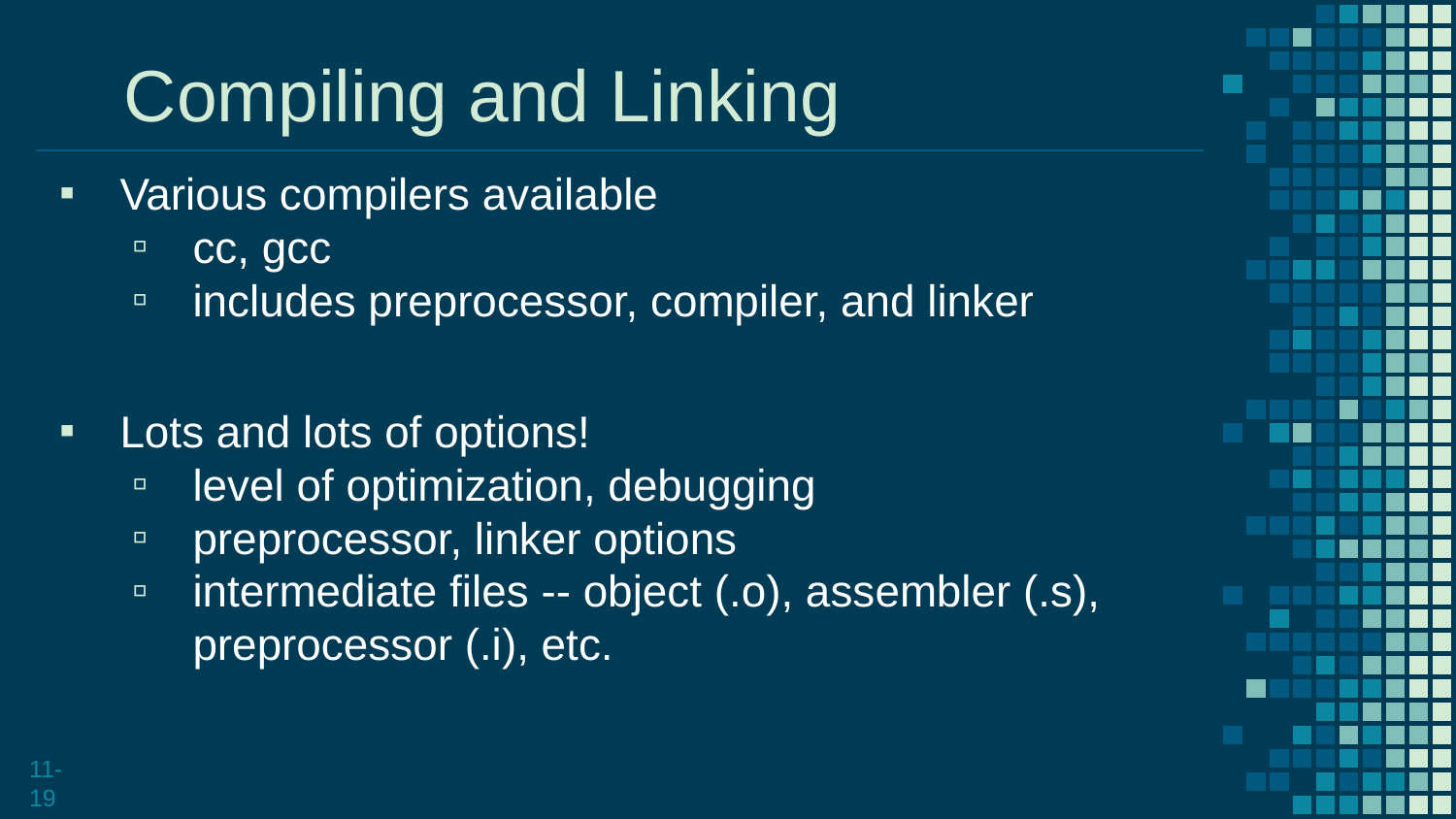

# Compiling and Linking
Various compilers available
cc, gcc
includes preprocessor, compiler, and linker

Lots and lots of options!
level of optimization, debugging
preprocessor, linker options
intermediate files -- object (.o), assembler (.s), preprocessor (.i), etc.
11-19